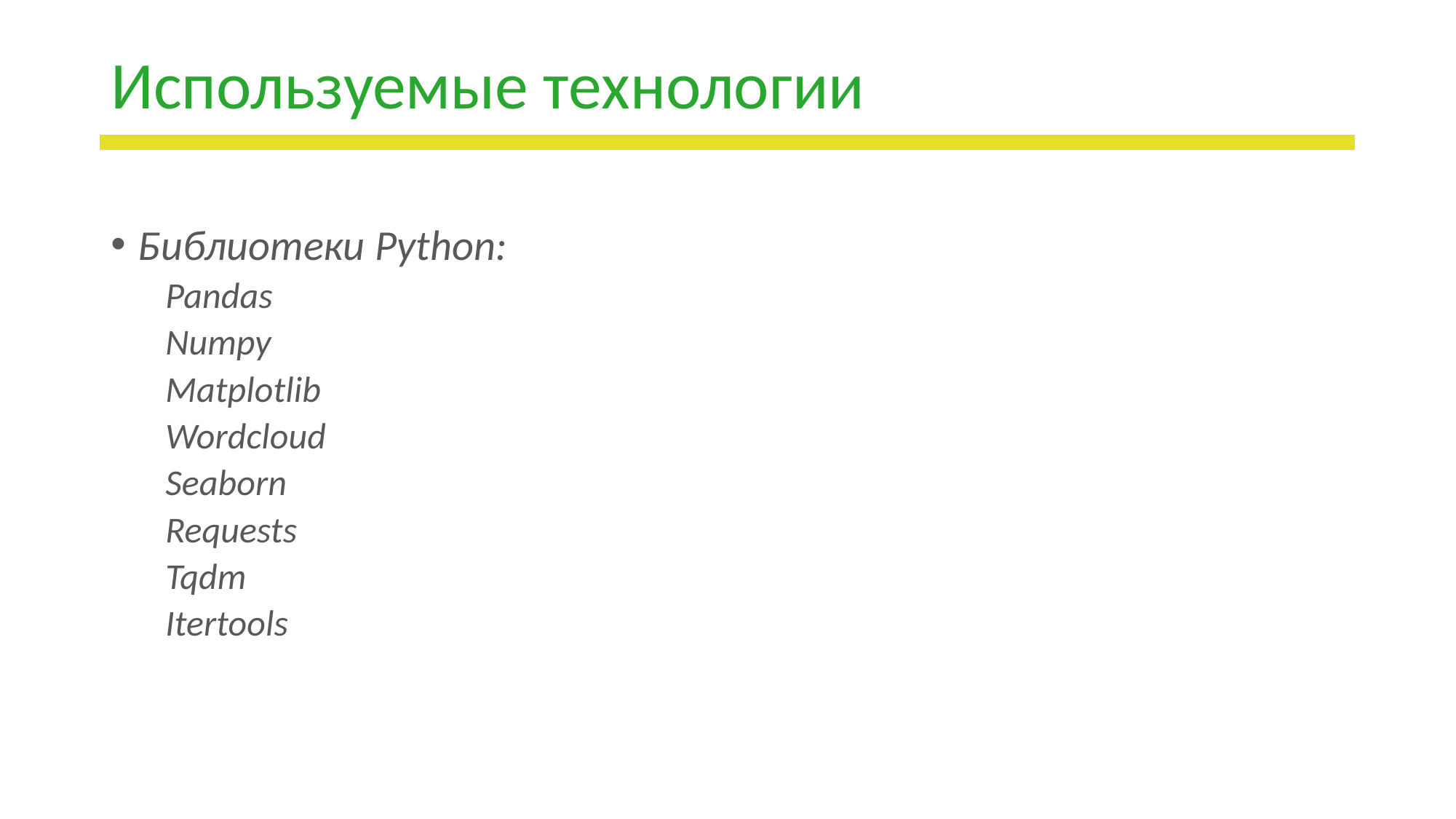

# Используемые технологии
Библиотеки Python:
Pandas
Numpy
Matplotlib
Wordcloud
Seaborn
Requests
Tqdm
Itertools